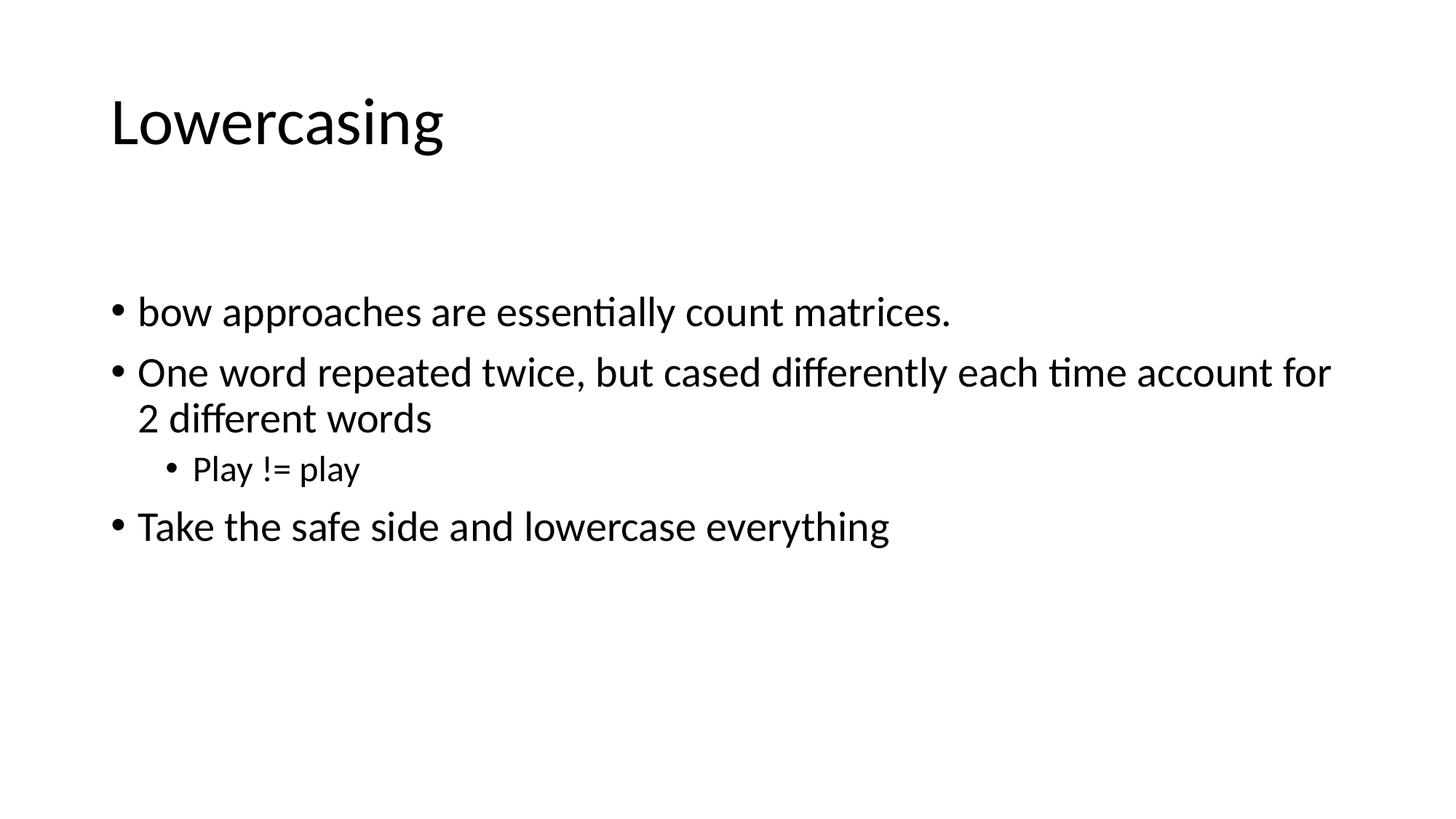

# Lowercasing

bow approaches are essentially count matrices.
One word repeated twice, but cased differently each time account for 2 different words
Play != play
Take the safe side and lowercase everything